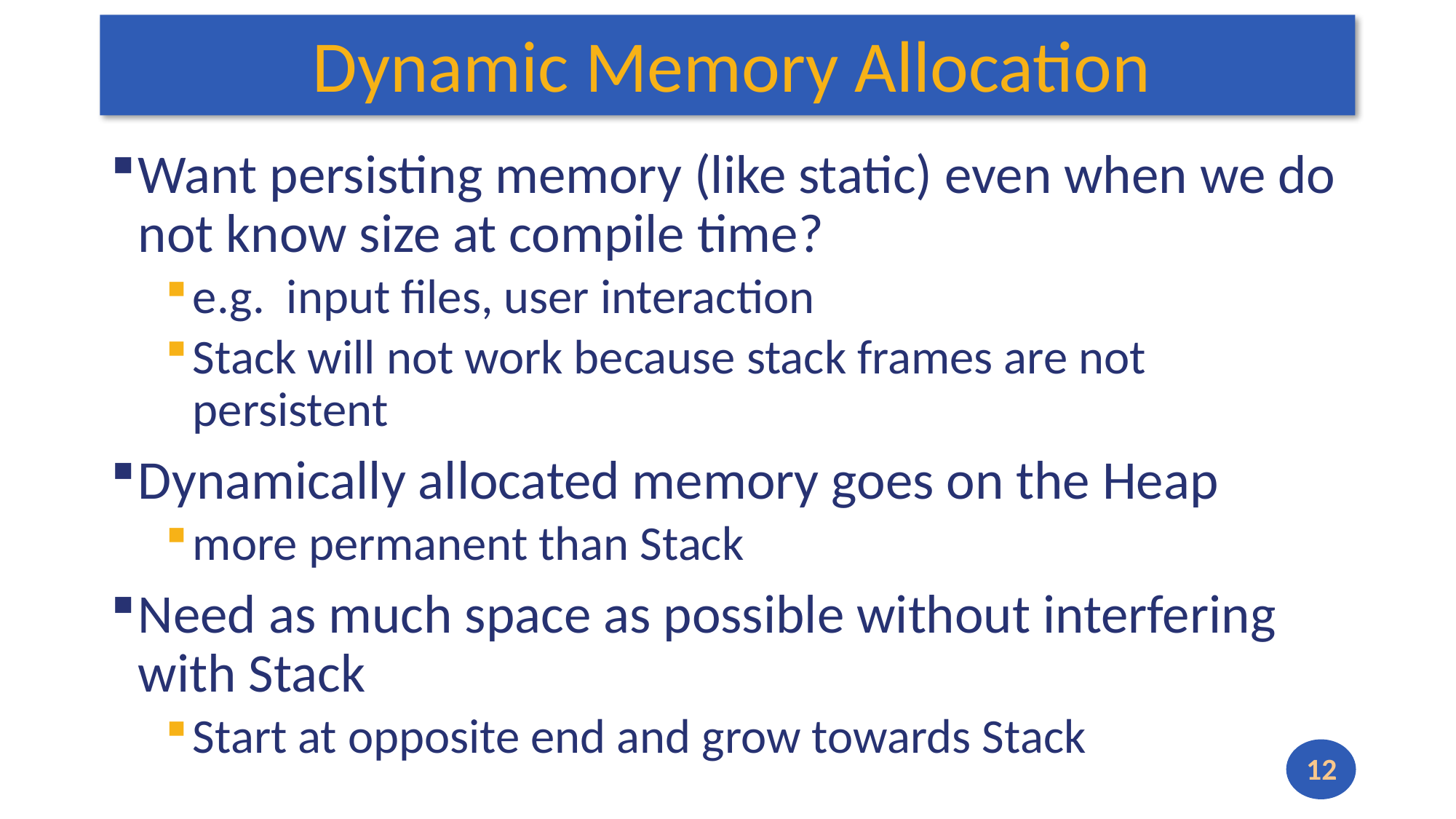

# Dynamic Memory Allocation
Want persisting memory (like static) even when we do not know size at compile time?
e.g.  input files, user interaction
Stack will not work because stack frames are not persistent
Dynamically allocated memory goes on the Heap
more permanent than Stack
Need as much space as possible without interfering with Stack
Start at opposite end and grow towards Stack
12